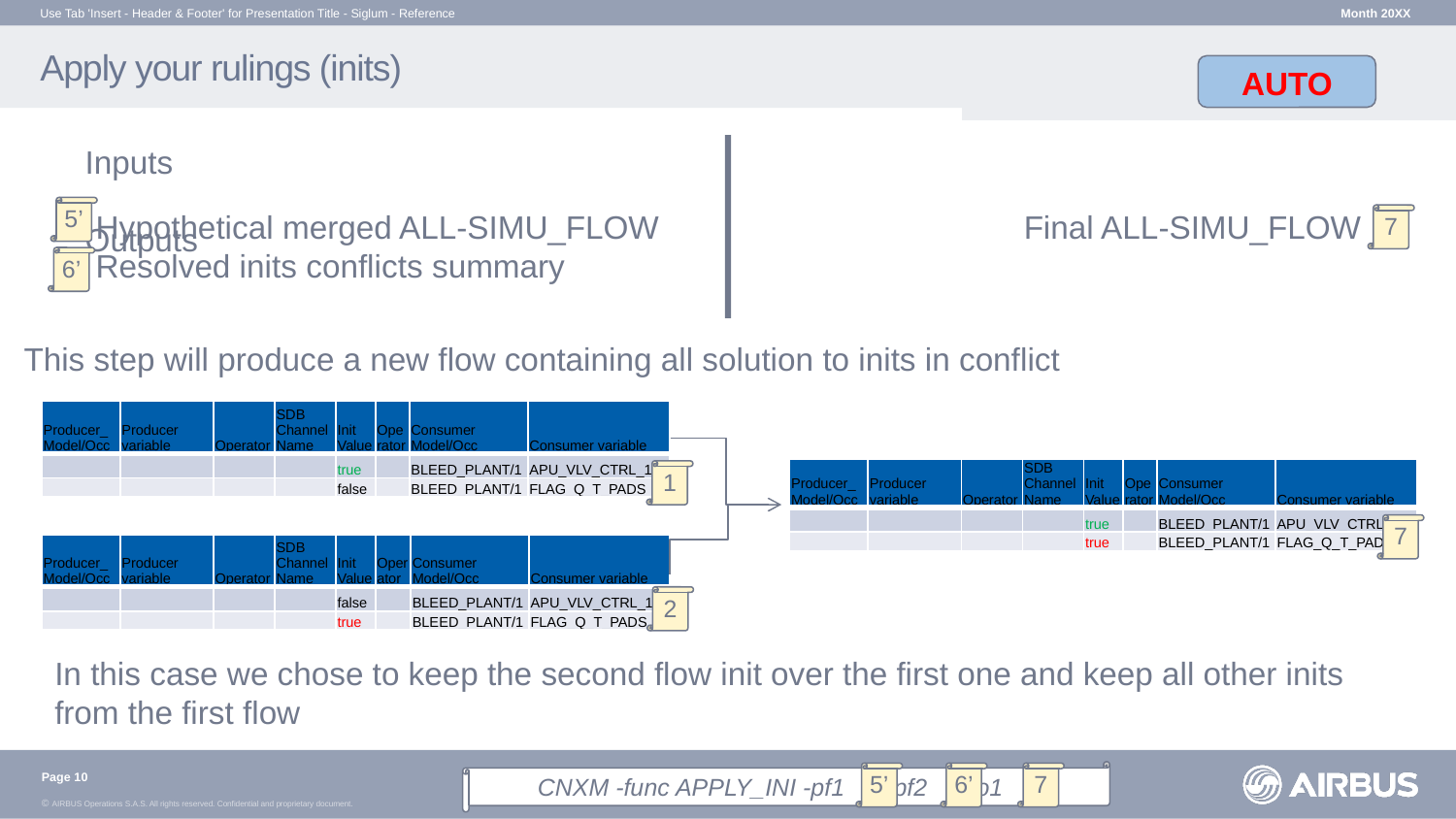

Use Tab 'Insert - Header & Footer' for Presentation Title - Siglum - Reference
Month 20XX
# Apply your rulings (inits)
AUTO
Inputs	Outputs
5’
Hypothetical merged ALL-SIMU_FLOW
Resolved inits conflicts summary
Final ALL-SIMU_FLOW
7
6’
This step will produce a new flow containing all solution to inits in conflict
| Producer\_Model/Occ | Producer variable | Operator | SDB Channel Name | Init Value | Operator | Consumer Model/Occ | Consumer variable |
| --- | --- | --- | --- | --- | --- | --- | --- |
|  |  |  |  | true |  | BLEED\_PLANT/1 | APU\_VLV\_CTRL\_1 |
|  |  |  |  | false |  | BLEED\_PLANT/1 | FLAG\_Q\_T\_PADS |
| Producer\_Model/Occ | Producer variable | Operator | SDB Channel Name | Init Value | Operator | Consumer Model/Occ | Consumer variable |
| --- | --- | --- | --- | --- | --- | --- | --- |
|  |  |  |  | true |  | BLEED\_PLANT/1 | APU\_VLV\_CTRL\_1 |
|  |  |  |  | true |  | BLEED\_PLANT/1 | FLAG\_Q\_T\_PADS |
1
7
| Producer\_Model/Occ | Producer variable | Operator | SDB Channel Name | Init Value | Operator | Consumer Model/Occ | Consumer variable |
| --- | --- | --- | --- | --- | --- | --- | --- |
|  |  |  |  | false |  | BLEED\_PLANT/1 | APU\_VLV\_CTRL\_1 |
|  |  |  |  | true |  | BLEED\_PLANT/1 | FLAG\_Q\_T\_PADS |
2
In this case we chose to keep the second flow init over the first one and keep all other inits from the first flow
CNXM -func APPLY_INI -pf1      -pf2      -o1
Page 10
5’
6’
7